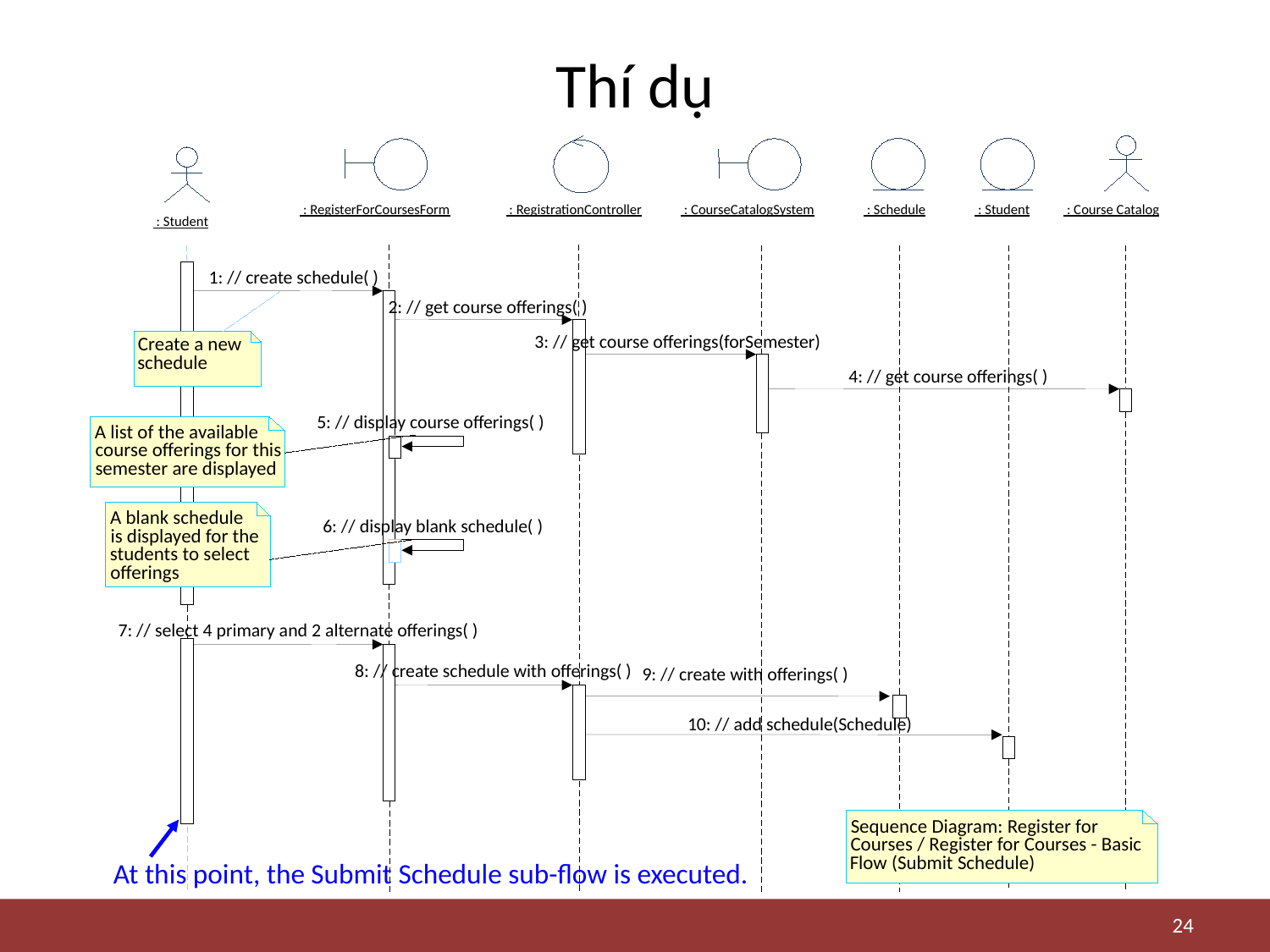

# Thí dụ

 : RegisterForCoursesForm
 : RegistrationController
 : CourseCatalogSystem
 : Schedule
 : Student
 : Course Catalog
 : Student

1: // create schedule( )

2: // get course offerings( )

3: // get course offerings(forSemester)

Create a new

schedule

4: // get course offerings( )

5: // display course offerings( )

A list of the available

course offerings for this
semester are displayed

A blank schedule
6: // display blank schedule( )
is displayed for the

students to select
offerings

7: // select 4 primary and 2 alternate offerings( )

8: // create schedule with offerings( )
9: // create with offerings( )

10: // add schedule(Schedule)

Sequence Diagram: Register for

Courses / Register for Courses - Basic
Flow (Submit Schedule)
At this point, the Submit Schedule sub-flow is executed.
24